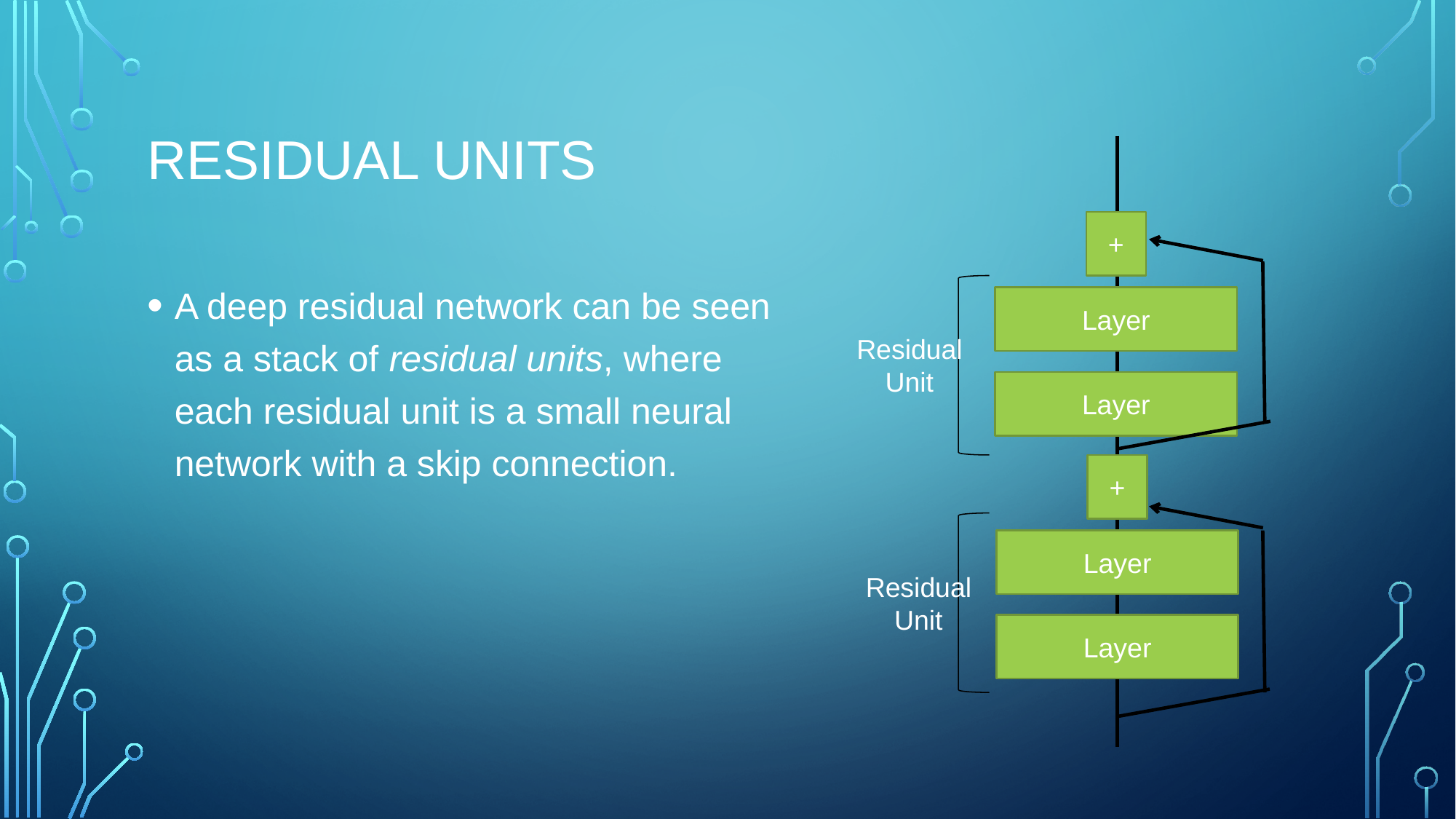

# Residual units
+
A deep residual network can be seen as a stack of residual units, where each residual unit is a small neural network with a skip connection.

Layer
Residual
Unit
Layer
+

Layer
Residual
Unit
Layer